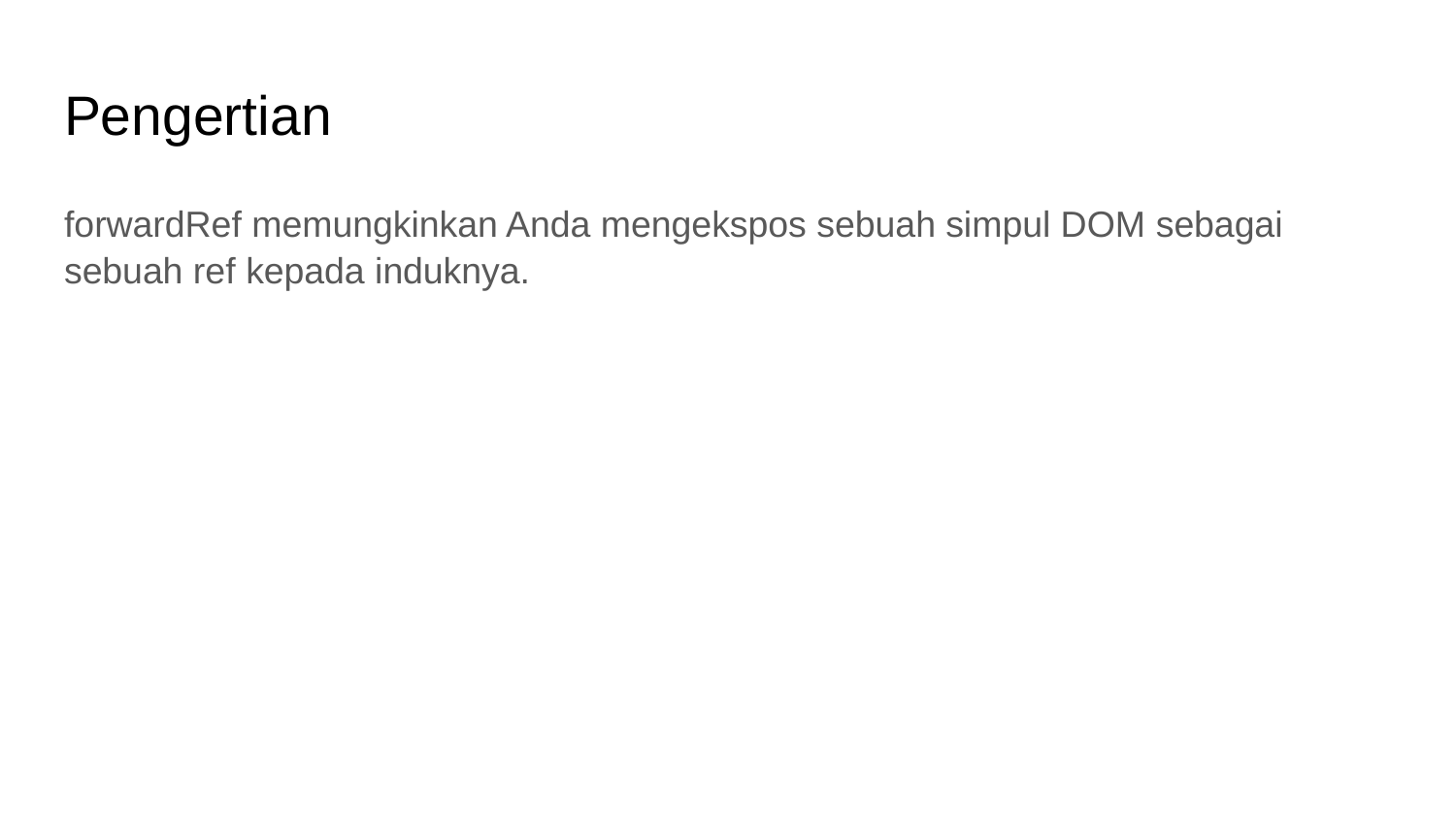

# Pengertian
forwardRef memungkinkan Anda mengekspos sebuah simpul DOM sebagai sebuah ref kepada induknya.